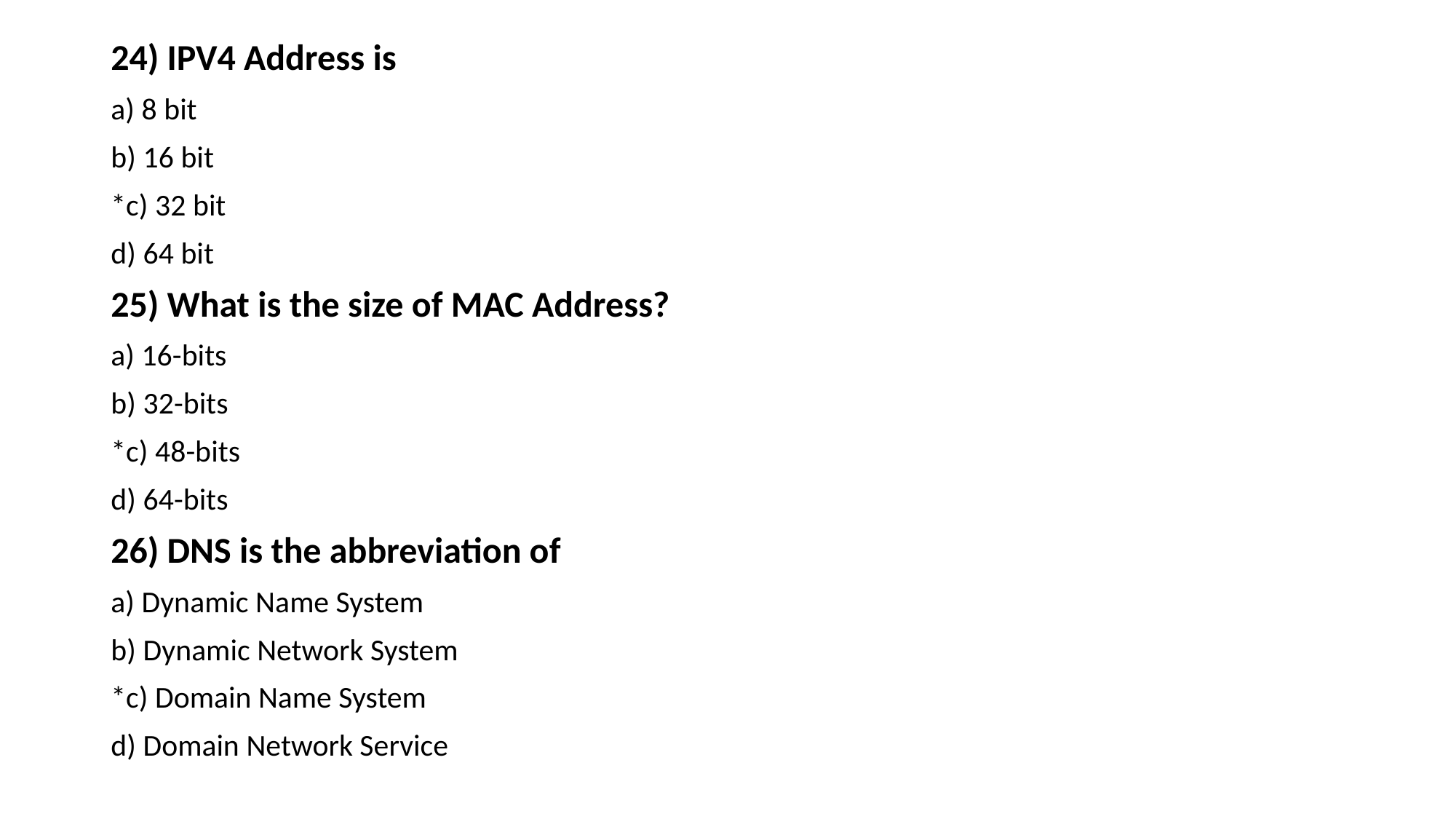

# .
24) IPV4 Address is
a) 8 bit
b) 16 bit
*c) 32 bit
d) 64 bit
25) What is the size of MAC Address?
a) 16-bits
b) 32-bits
*c) 48-bits
d) 64-bits
26) DNS is the abbreviation of
a) Dynamic Name System
b) Dynamic Network System
*c) Domain Name System
d) Domain Network Service